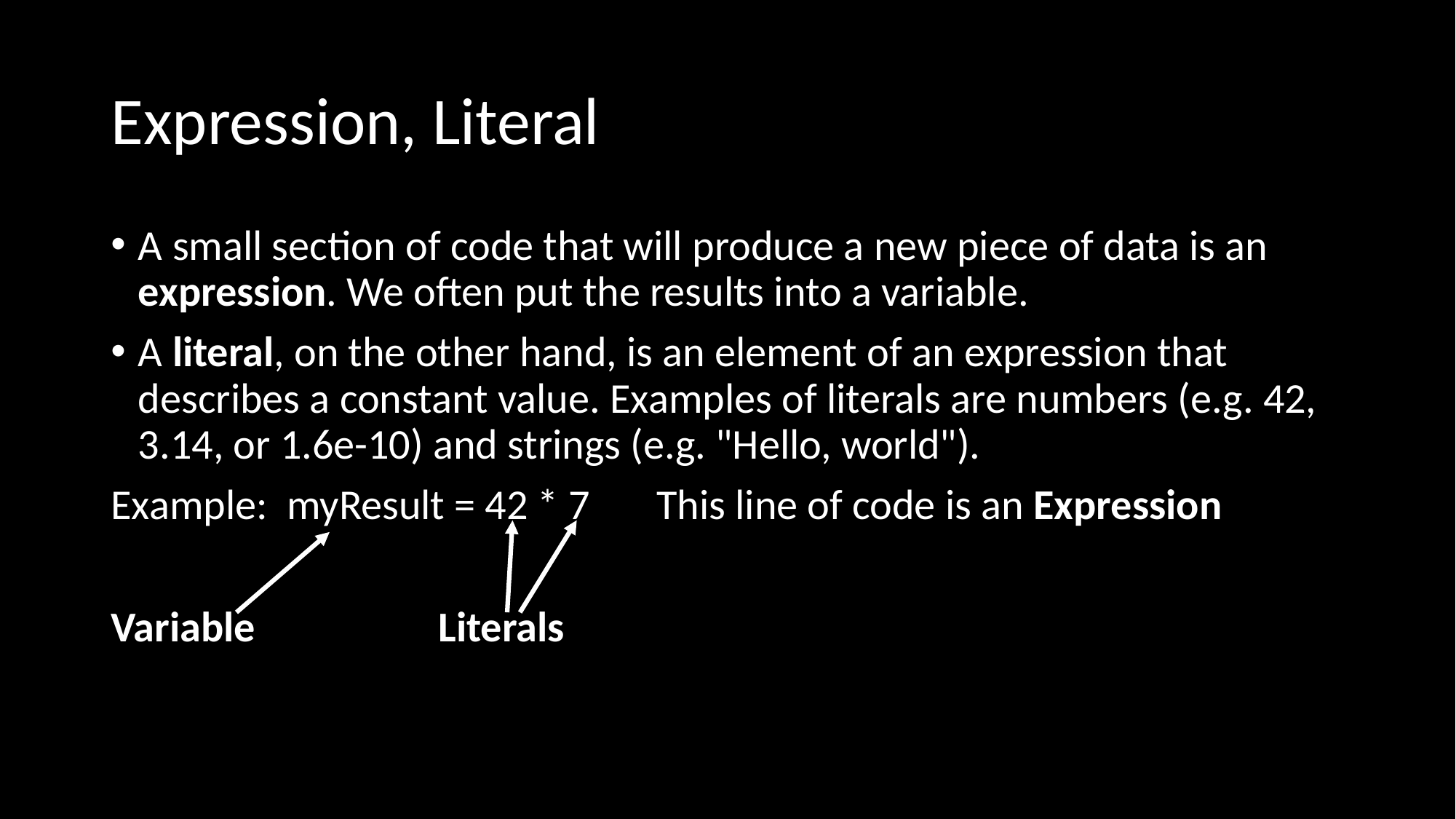

# Expression, Literal
A small section of code that will produce a new piece of data is an expression. We often put the results into a variable.
A literal, on the other hand, is an element of an expression that describes a constant value. Examples of literals are numbers (e.g. 42, 3.14, or 1.6e-10) and strings (e.g. "Hello, world").
Example:  myResult = 42 * 7	This line of code is an Expression

Variable		Literals